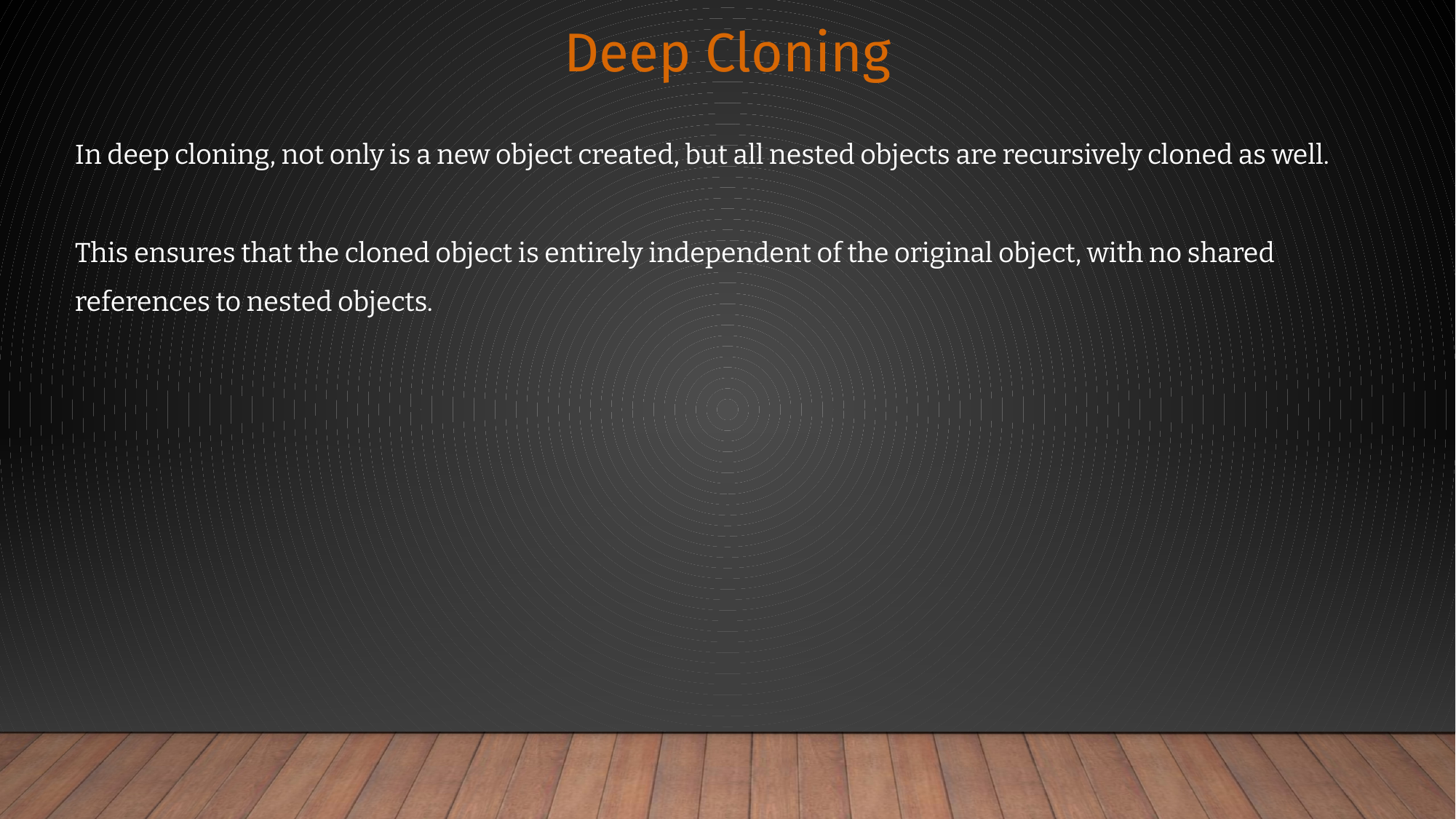

Deep Cloning
In deep cloning, not only is a new object created, but all nested objects are recursively cloned as well.

This ensures that the cloned object is entirely independent of the original object, with no shared references to nested objects.